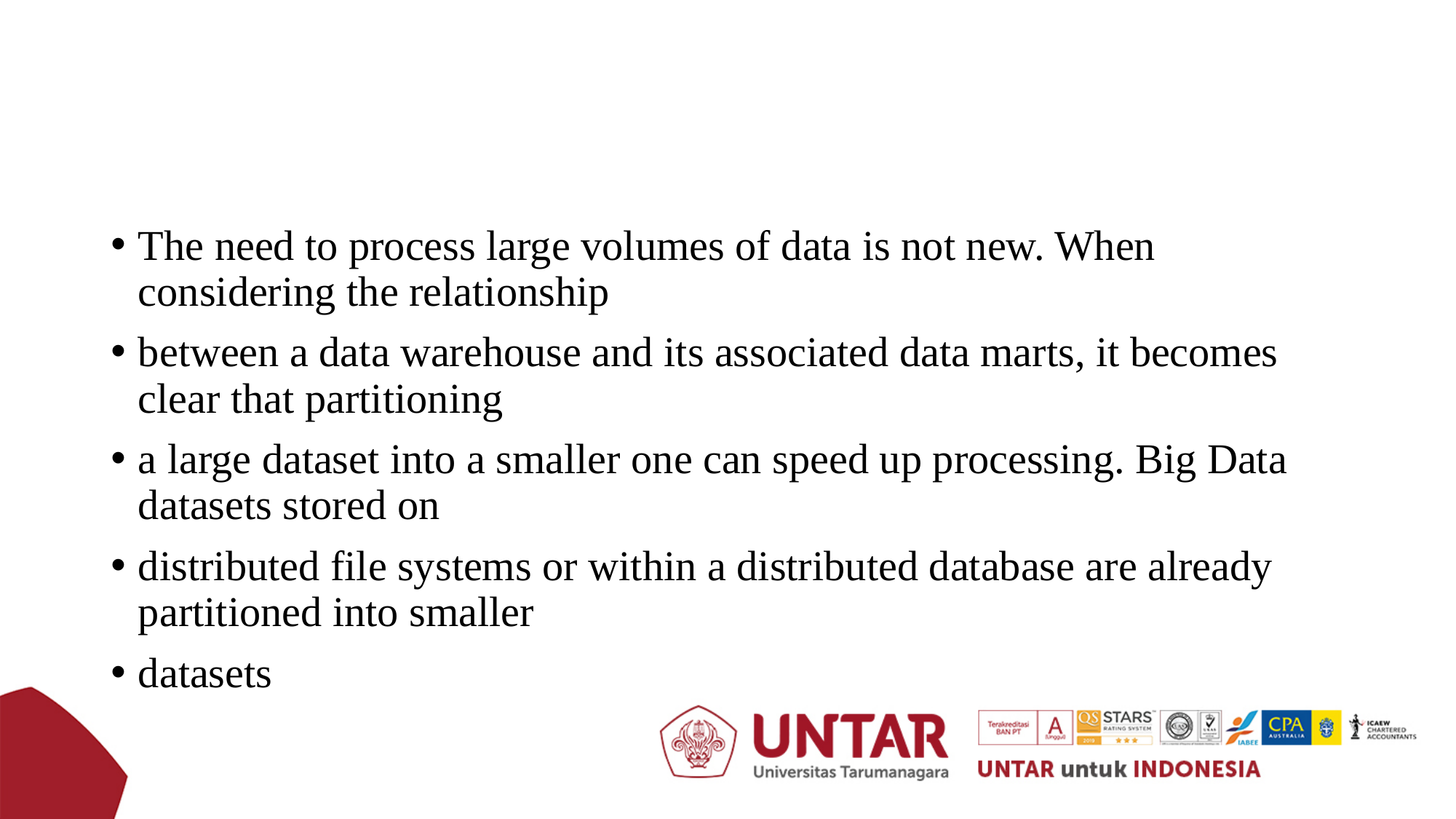

#
The need to process large volumes of data is not new. When considering the relationship
between a data warehouse and its associated data marts, it becomes clear that partitioning
a large dataset into a smaller one can speed up processing. Big Data datasets stored on
distributed file systems or within a distributed database are already partitioned into smaller
datasets